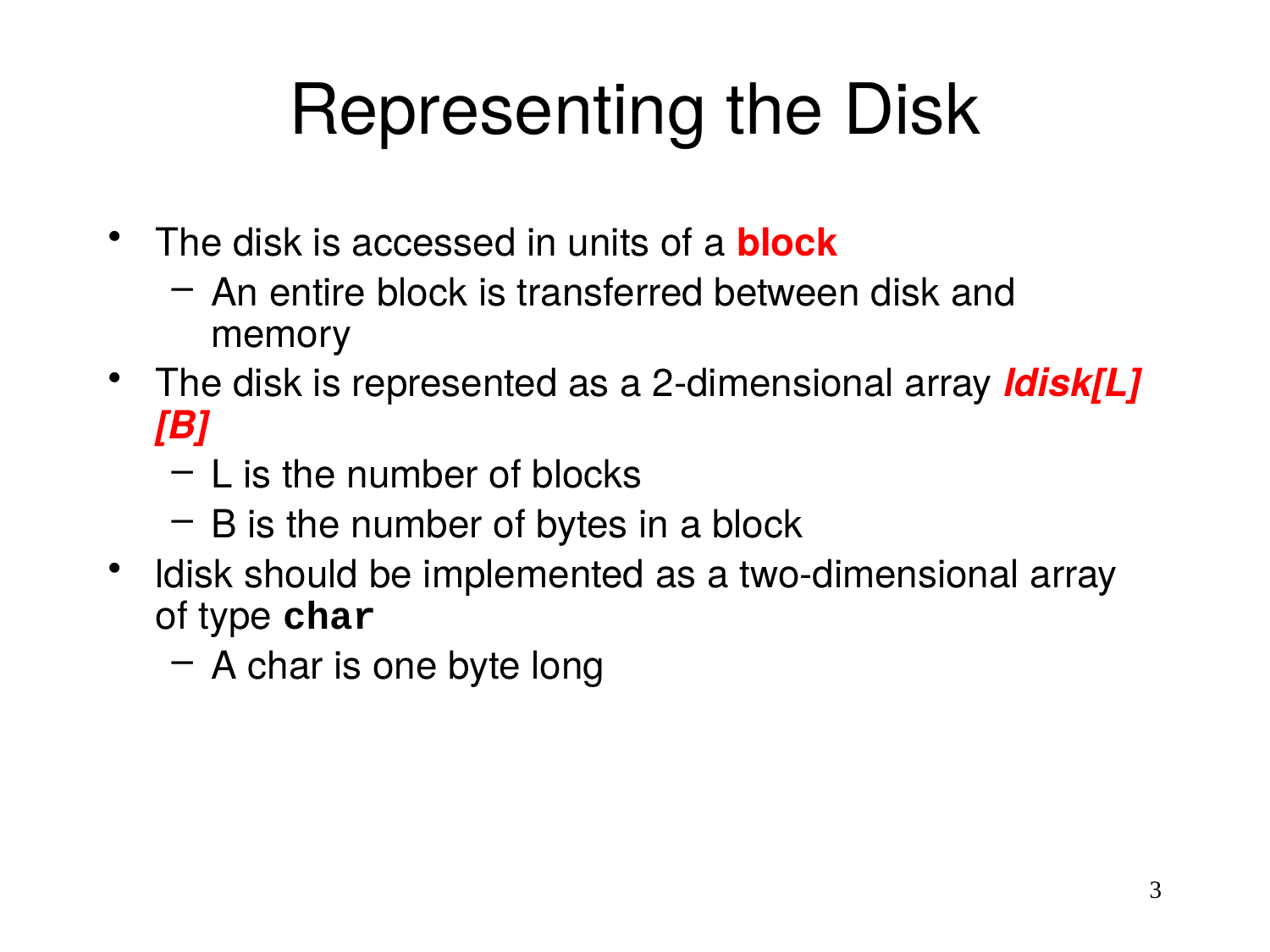

# Representing the Disk
The disk is accessed in units of a block
An entire block is transferred between disk and memory
The disk is represented as a 2-dimensional array ldisk[L][B]
L is the number of blocks
B is the number of bytes in a block
ldisk should be implemented as a two-dimensional array of type char
A char is one byte long
3